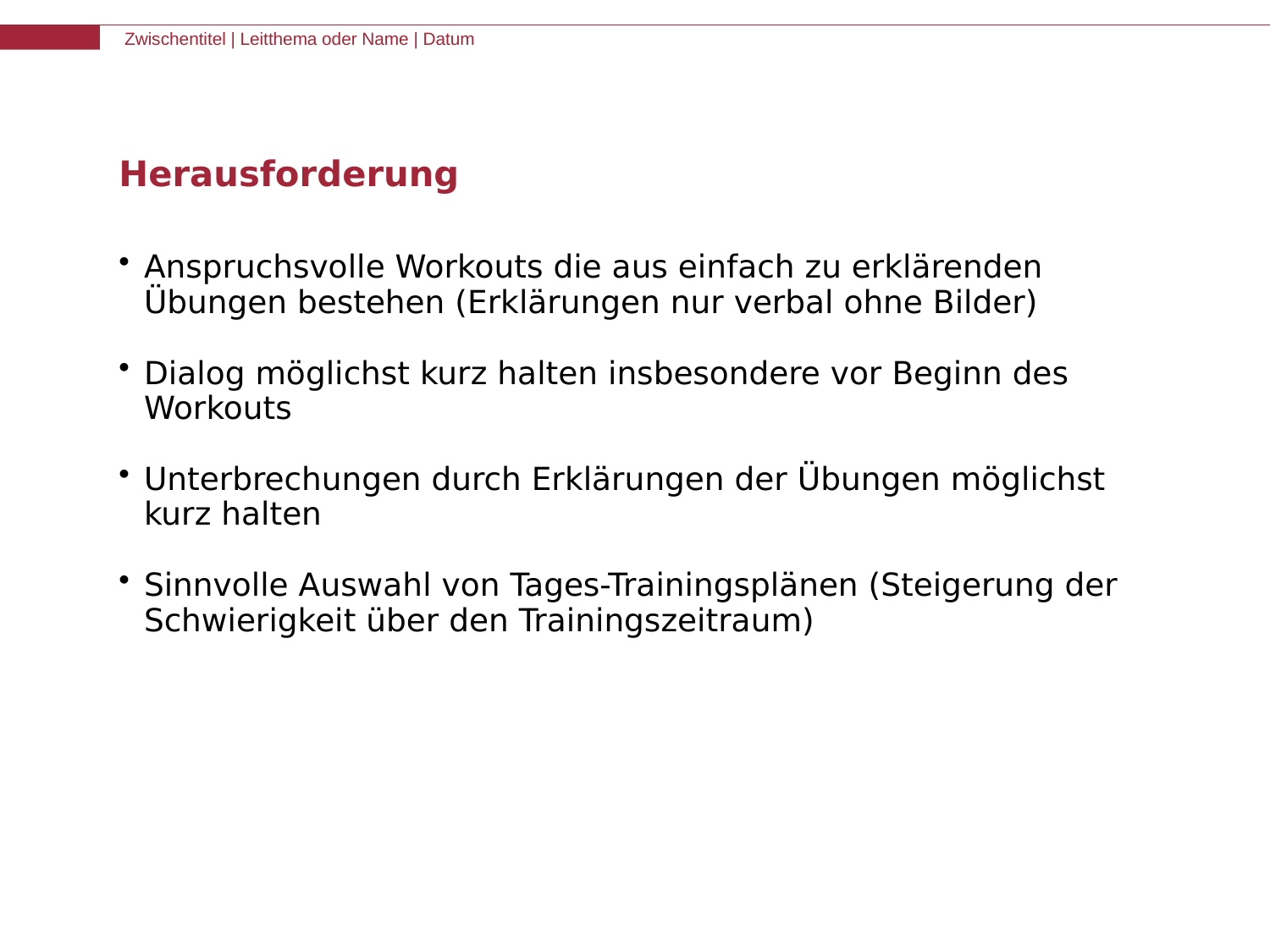

5
# Herausforderung
Anspruchsvolle Workouts die aus einfach zu erklärenden Übungen bestehen (Erklärungen nur verbal ohne Bilder)
Dialog möglichst kurz halten insbesondere vor Beginn des Workouts
Unterbrechungen durch Erklärungen der Übungen möglichst kurz halten
Sinnvolle Auswahl von Tages-Trainingsplänen (Steigerung der Schwierigkeit über den Trainingszeitraum)